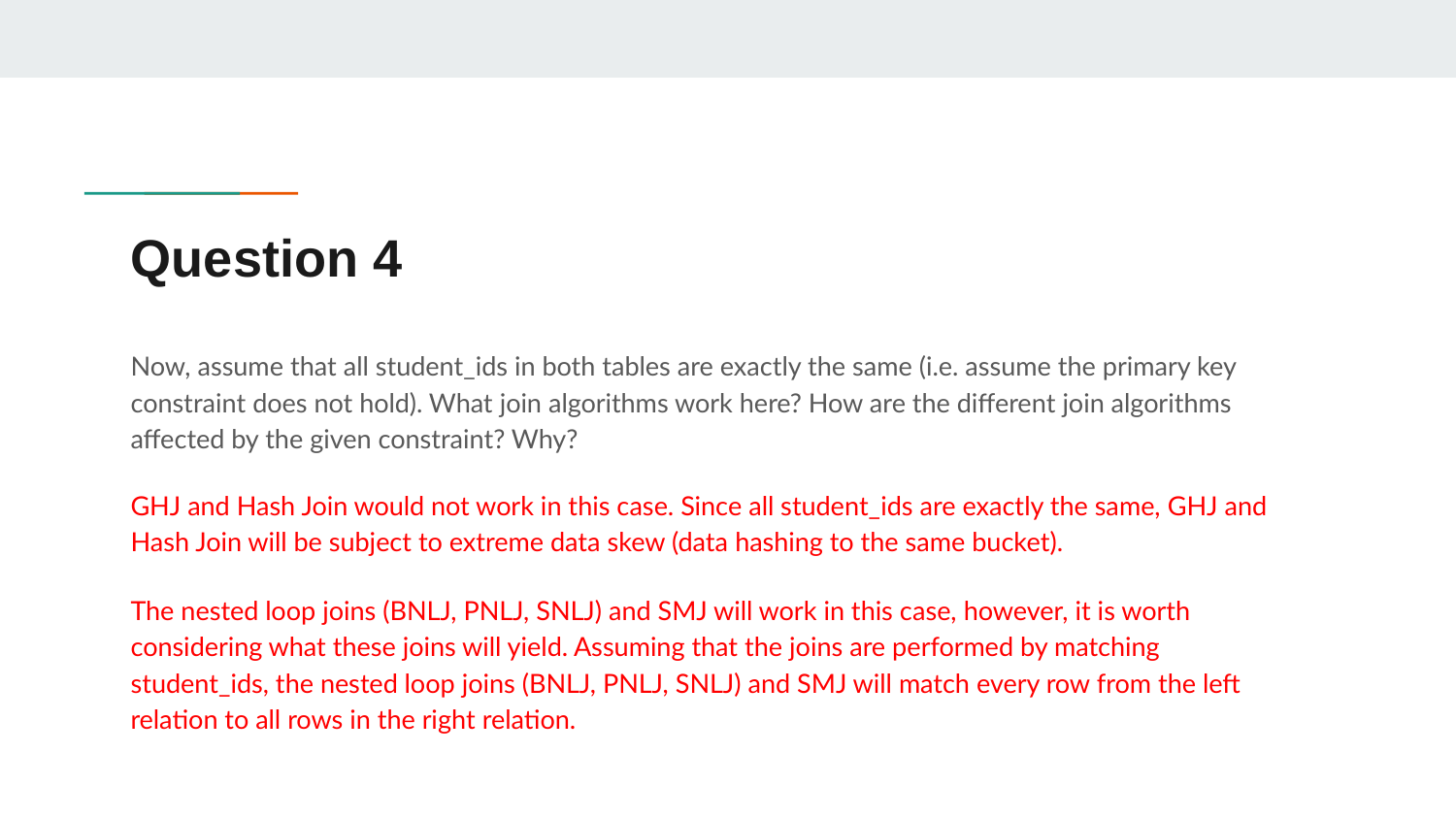

# Question 4
Now, assume that all student_ids in both tables are exactly the same (i.e. assume the primary key constraint does not hold). What join algorithms work here? How are the different join algorithms affected by the given constraint? Why?
GHJ and Hash Join would not work in this case. Since all student_ids are exactly the same, GHJ and Hash Join will be subject to extreme data skew (data hashing to the same bucket).
The nested loop joins (BNLJ, PNLJ, SNLJ) and SMJ will work in this case, however, it is worth considering what these joins will yield. Assuming that the joins are performed by matching student_ids, the nested loop joins (BNLJ, PNLJ, SNLJ) and SMJ will match every row from the left relation to all rows in the right relation.